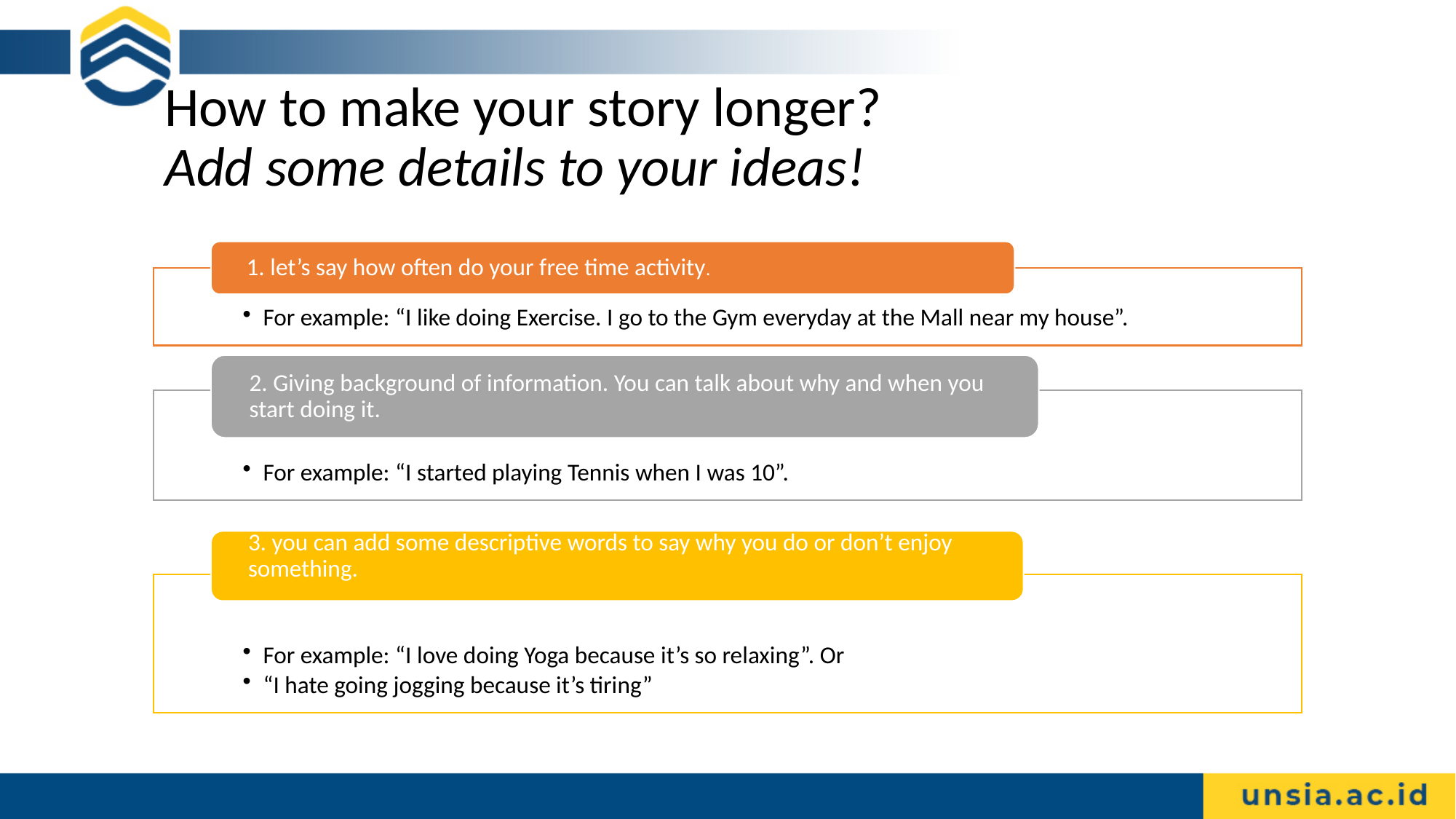

# How to make your story longer? Add some details to your ideas!
For example: “I like doing Exercise. I go to the Gym everyday at the Mall near my house”.
1. let’s say how often do your free time activity.

For example: “I started playing Tennis when I was 10”.
2. Giving background of information. You can talk about why and when you start doing it.

For example: “I love doing Yoga because it’s so relaxing”. Or
“I hate going jogging because it’s tiring”
3. you can add some descriptive words to say why you do or don’t enjoy something.